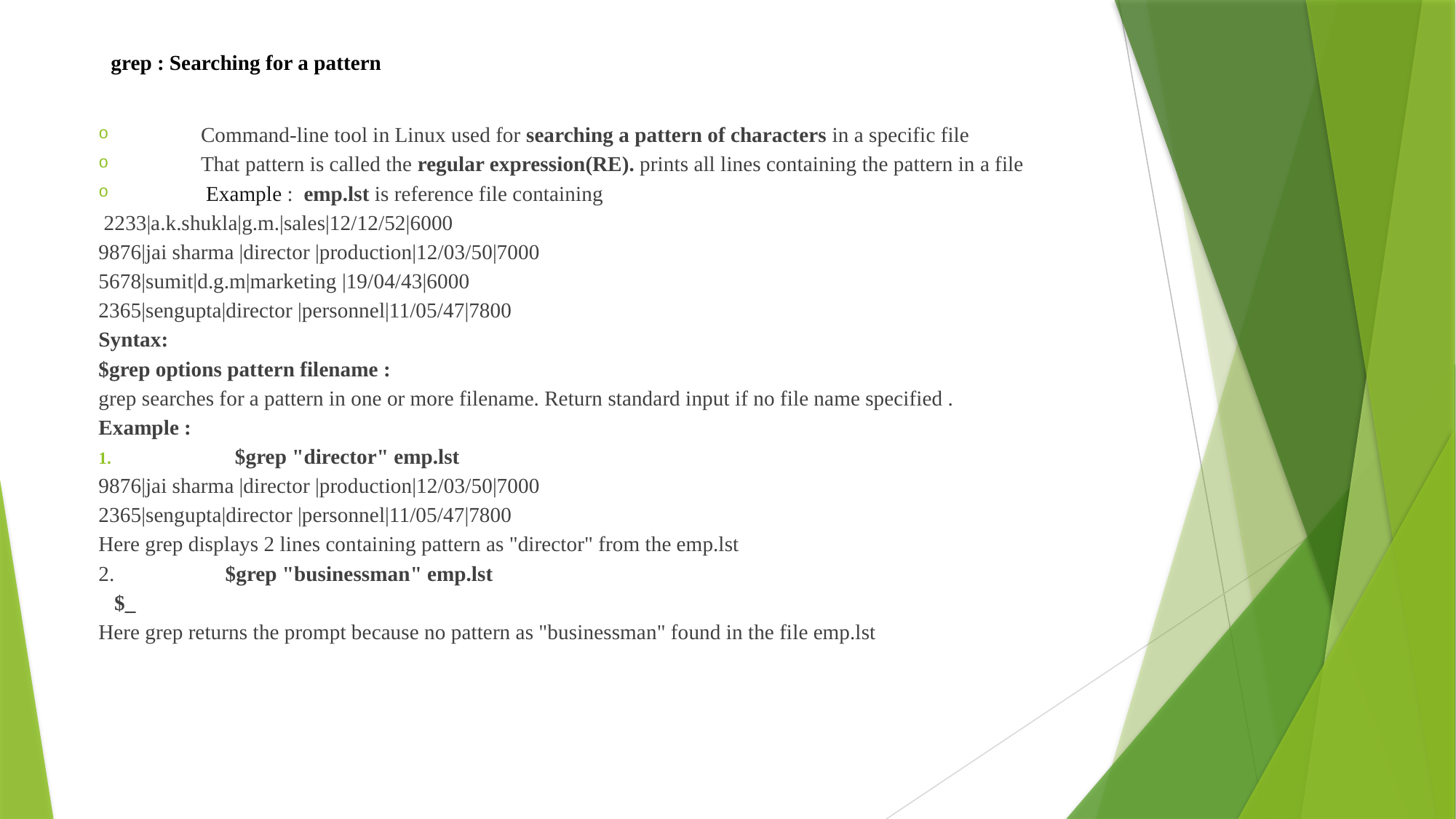

# grep : Searching for a pattern
Command-line tool in Linux used for searching a pattern of characters in a specific file
That pattern is called the regular expression(RE). prints all lines containing the pattern in a file
 Example :  emp.lst is reference file containing
 2233|a.k.shukla|g.m.|sales|12/12/52|6000
9876|jai sharma |director |production|12/03/50|7000
5678|sumit|d.g.m|marketing |19/04/43|6000
2365|sengupta|director |personnel|11/05/47|7800
Syntax:
$grep options pattern filename :
grep searches for a pattern in one or more filename. Return standard input if no file name specified .
Example :
$grep "director" emp.lst
9876|jai sharma |director |production|12/03/50|7000
2365|sengupta|director |personnel|11/05/47|7800
Here grep displays 2 lines containing pattern as "director" from the emp.lst
2.                     $grep "businessman" emp.lst
   $_
Here grep returns the prompt because no pattern as "businessman" found in the file emp.lst